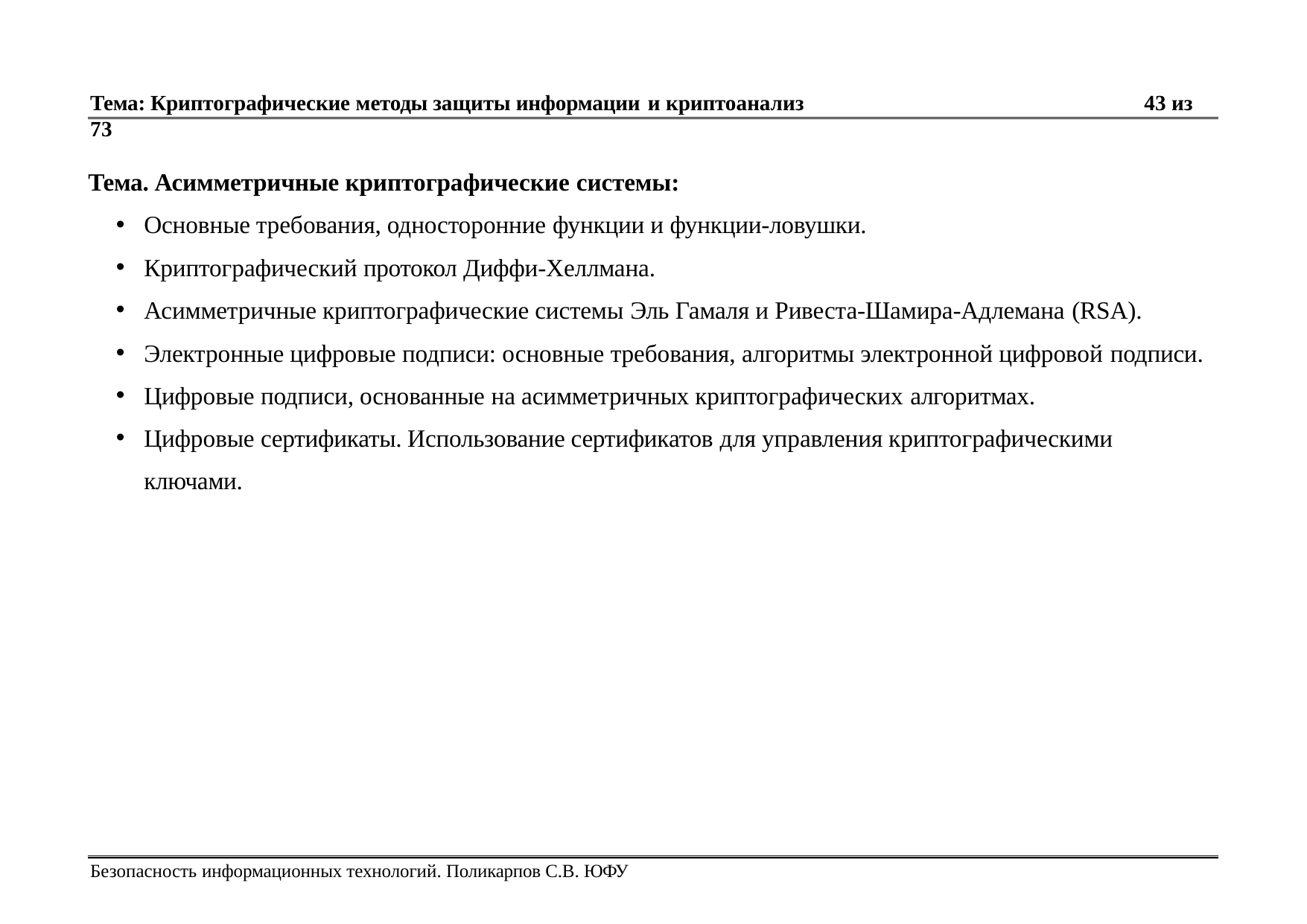

Тема: Криптографические методы защиты информации и криптоанализ	43 из 73

Тема. Асимметричные криптографические системы:
Основные требования, односторонние функции и функции-ловушки.
Криптографический протокол Диффи-Хеллмана.
Асимметричные криптографические системы Эль Гамаля и Ривеста-Шамира-Адлемана (RSA).
Электронные цифровые подписи: основные требования, алгоритмы электронной цифровой подписи.
Цифровые подписи, основанные на асимметричных криптографических алгоритмах.
Цифровые сертификаты. Использование сертификатов для управления криптографическими  ключами.

Безопасность информационных технологий. Поликарпов С.В. ЮФУ